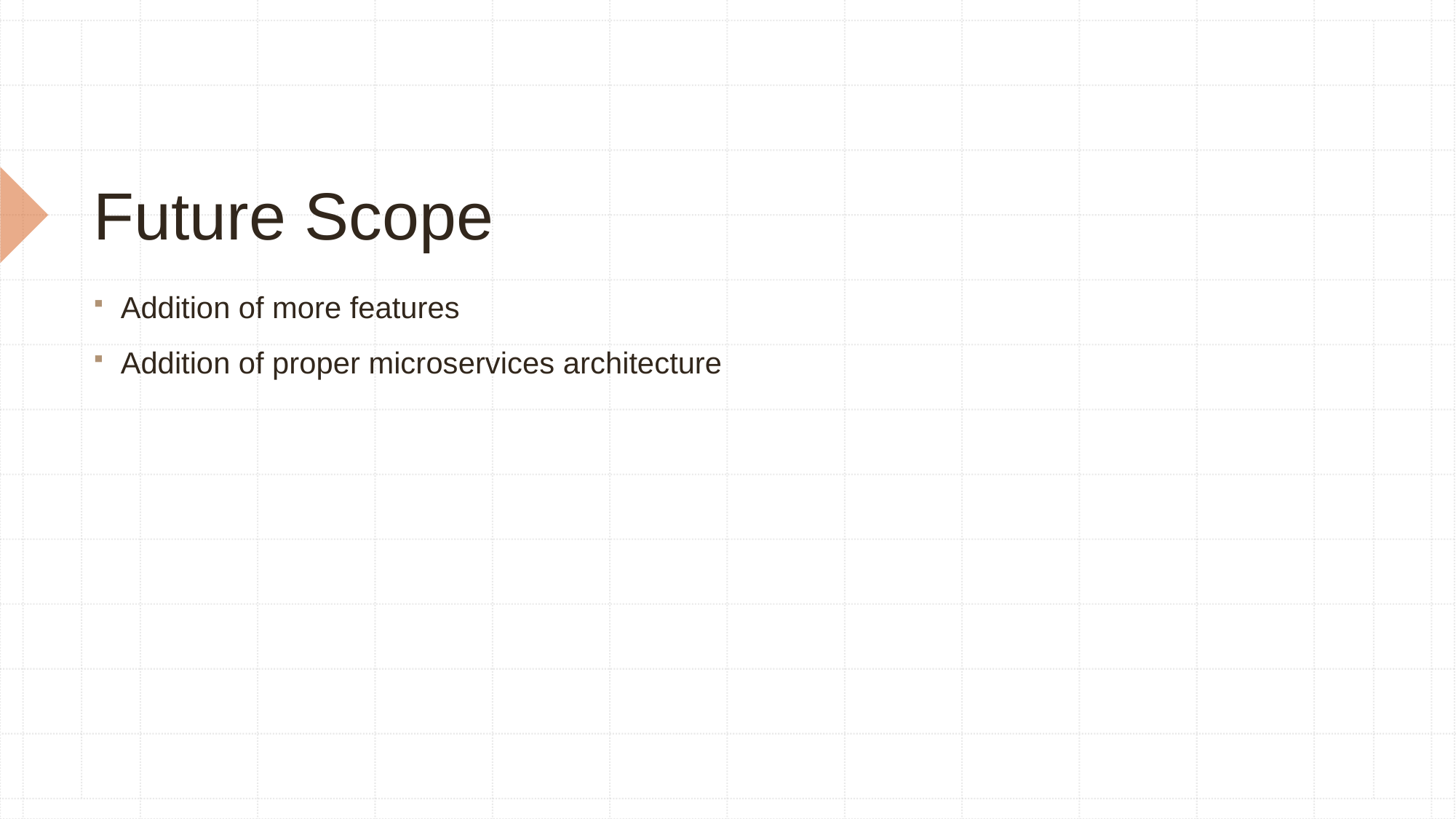

# Future Scope
Addition of more features
Addition of proper microservices architecture